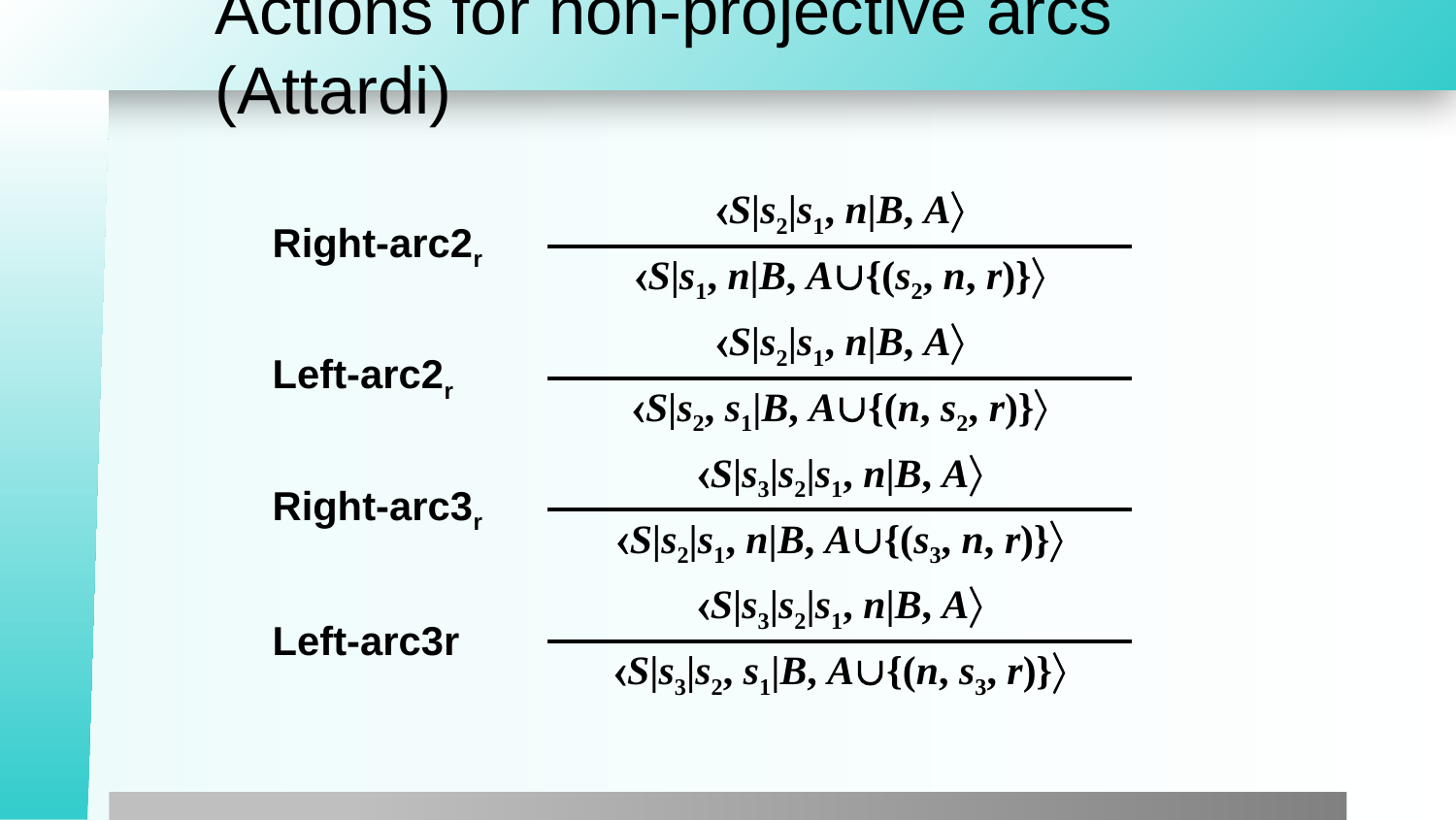

# Actions for non-projective arcs (Attardi)
| Right-arc2r | 〈S|s2|s1, n|B, A〉 |
| --- | --- |
|  | 〈S|s1, n|B, A∪{(s2, n, r)}〉 |
| Left-arc2r | 〈S|s2|s1, n|B, A〉 |
|  | 〈S|s2, s1|B, A∪{(n, s2, r)}〉 |
| Right-arc3r | 〈S|s3|s2|s1, n|B, A〉 |
|  | 〈S|s2|s1, n|B, A∪{(s3, n, r)}〉 |
| Left-arc3r | 〈S|s3|s2|s1, n|B, A〉 |
|  | 〈S|s3|s2, s1|B, A∪{(n, s3, r)}〉 |